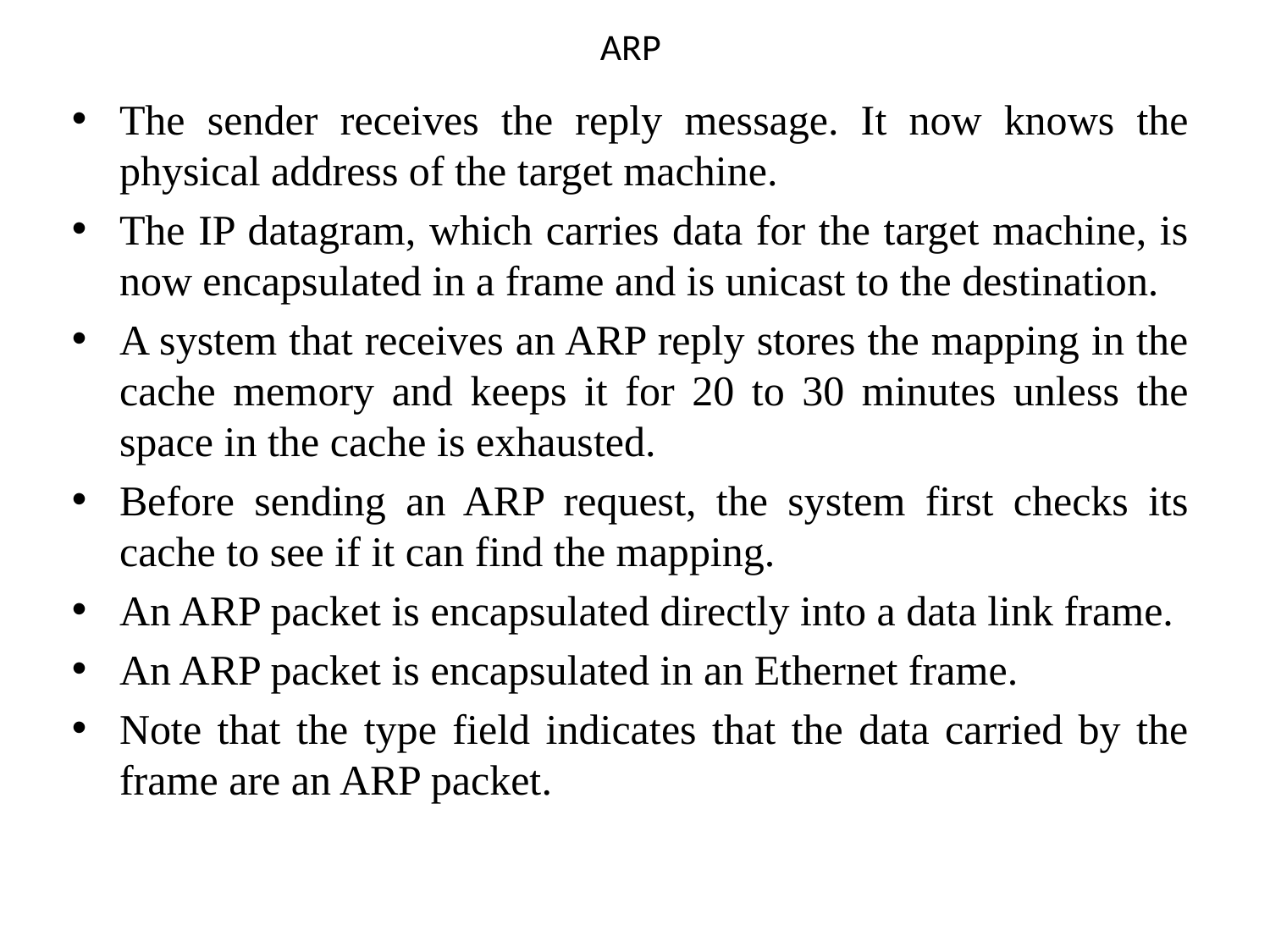

# ARP
The sender receives the reply message. It now knows the physical address of the target machine.
The IP datagram, which carries data for the target machine, is now encapsulated in a frame and is unicast to the destination.
A system that receives an ARP reply stores the mapping in the cache memory and keeps it for 20 to 30 minutes unless the space in the cache is exhausted.
Before sending an ARP request, the system first checks its cache to see if it can find the mapping.
An ARP packet is encapsulated directly into a data link frame.
An ARP packet is encapsulated in an Ethernet frame.
Note that the type field indicates that the data carried by the frame are an ARP packet.